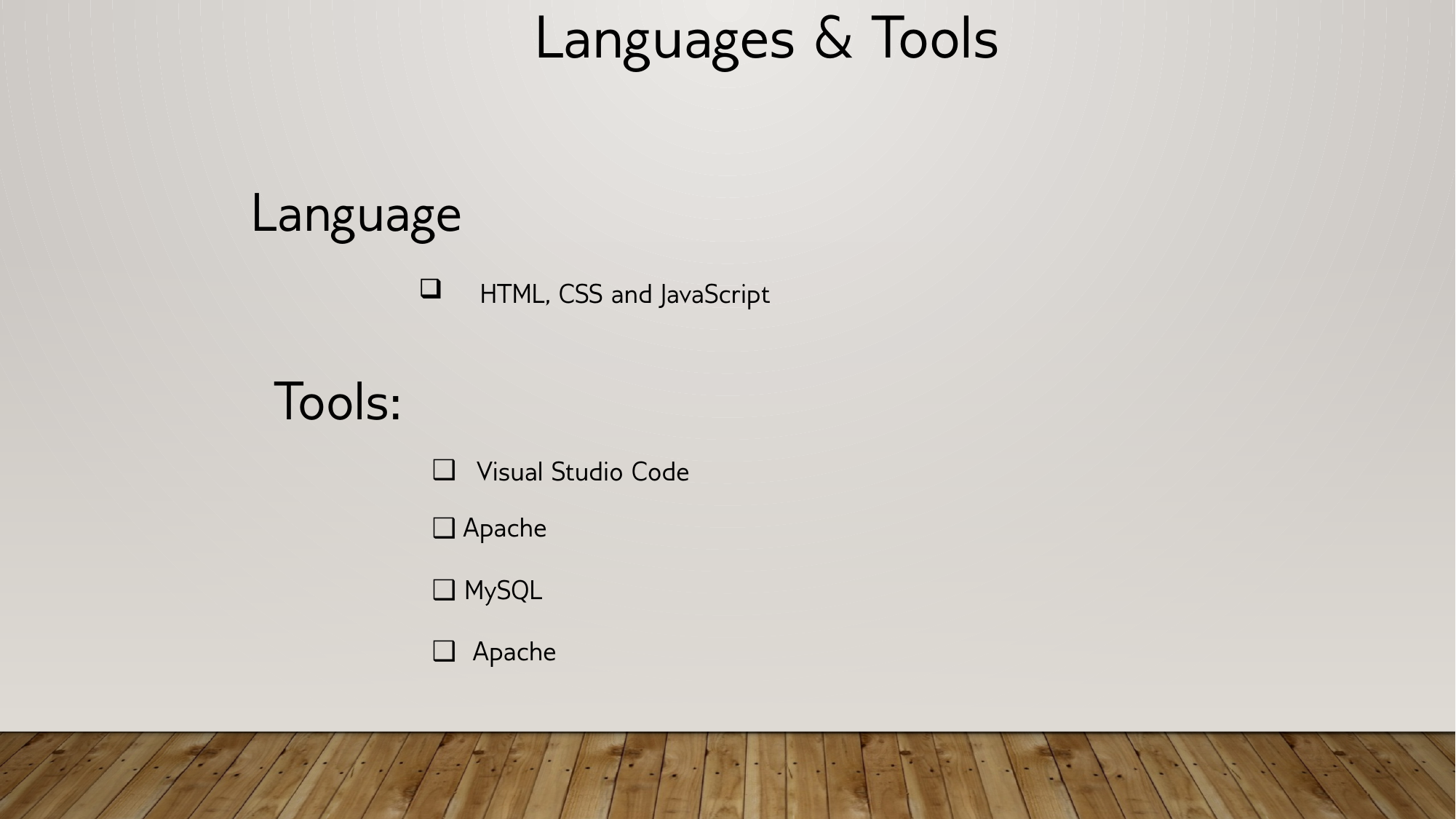

Languages & Tools
Language
HTML, CSS and JavaScript
Tools:
❑
 Visual Studio Code
 Apache
❑
❑ MySQL
❑  Apache